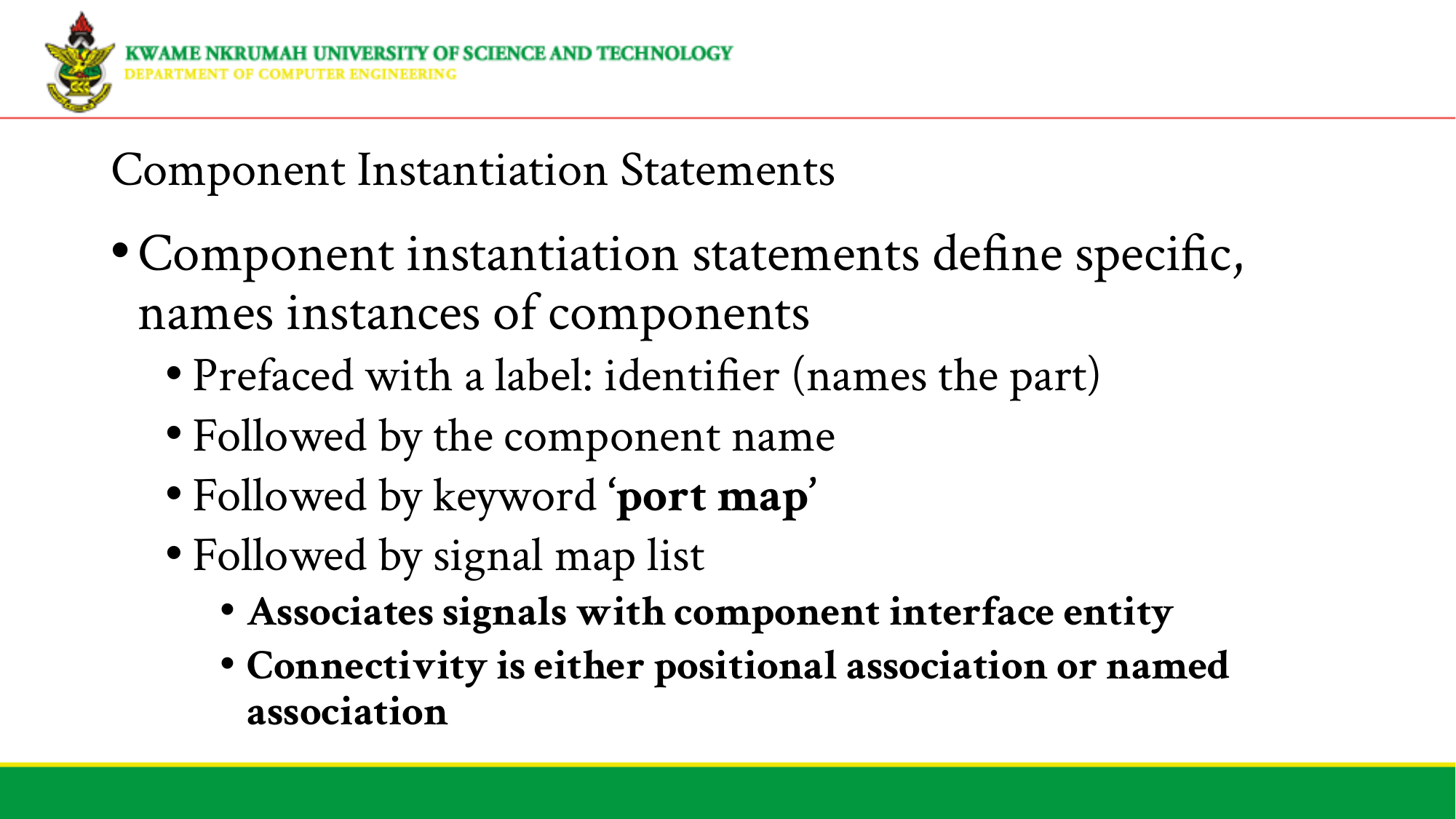

# Component Instantiation Statements
Component instantiation statements define specific, names instances of components
Prefaced with a label: identifier (names the part)
Followed by the component name
Followed by keyword ‘port map’
Followed by signal map list
Associates signals with component interface entity
Connectivity is either positional association or named association